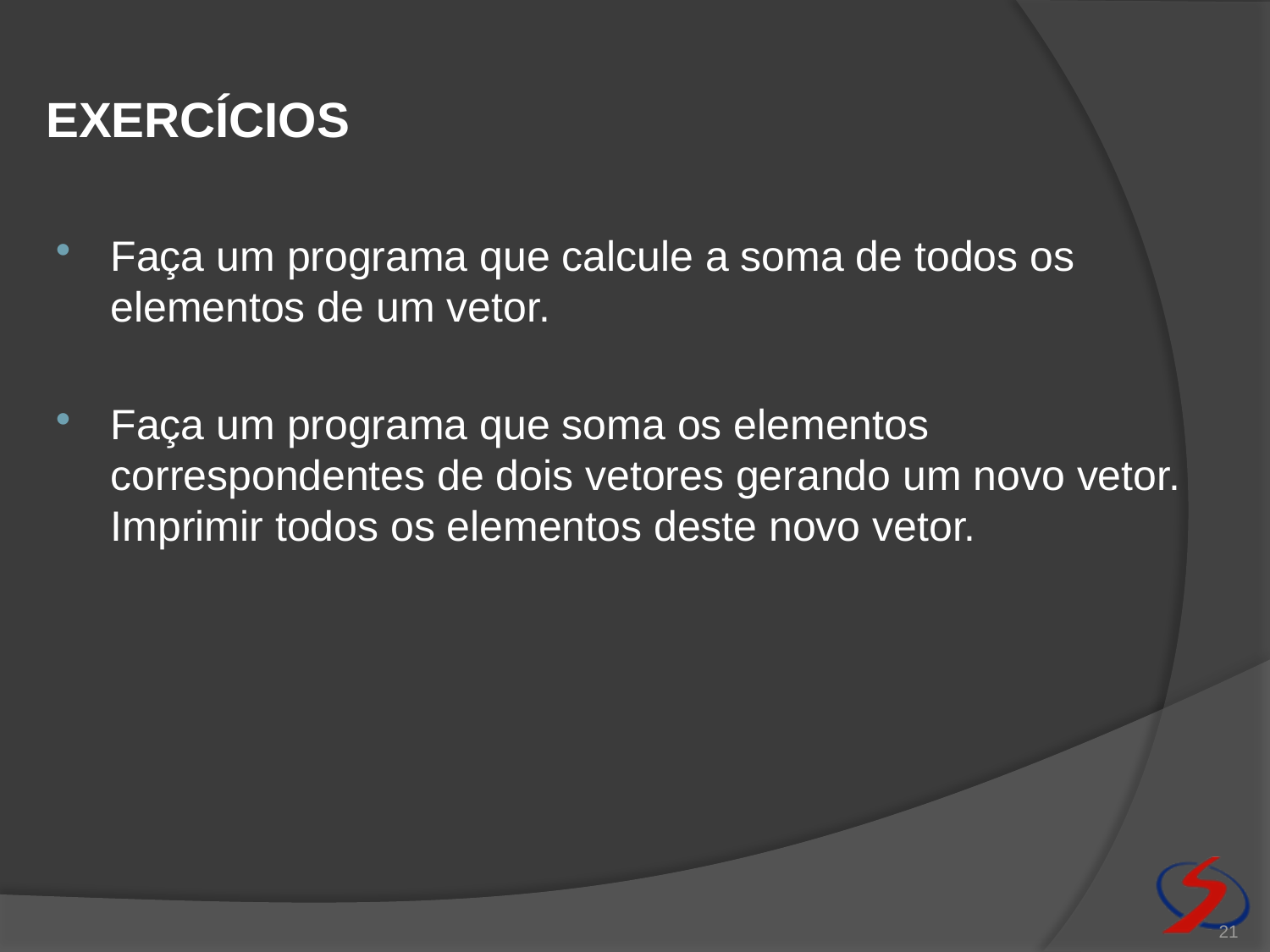

# Exercícios
Faça um programa que calcule a soma de todos os elementos de um vetor.

Faça um programa que soma os elementos correspondentes de dois vetores gerando um novo vetor. Imprimir todos os elementos deste novo vetor.

21